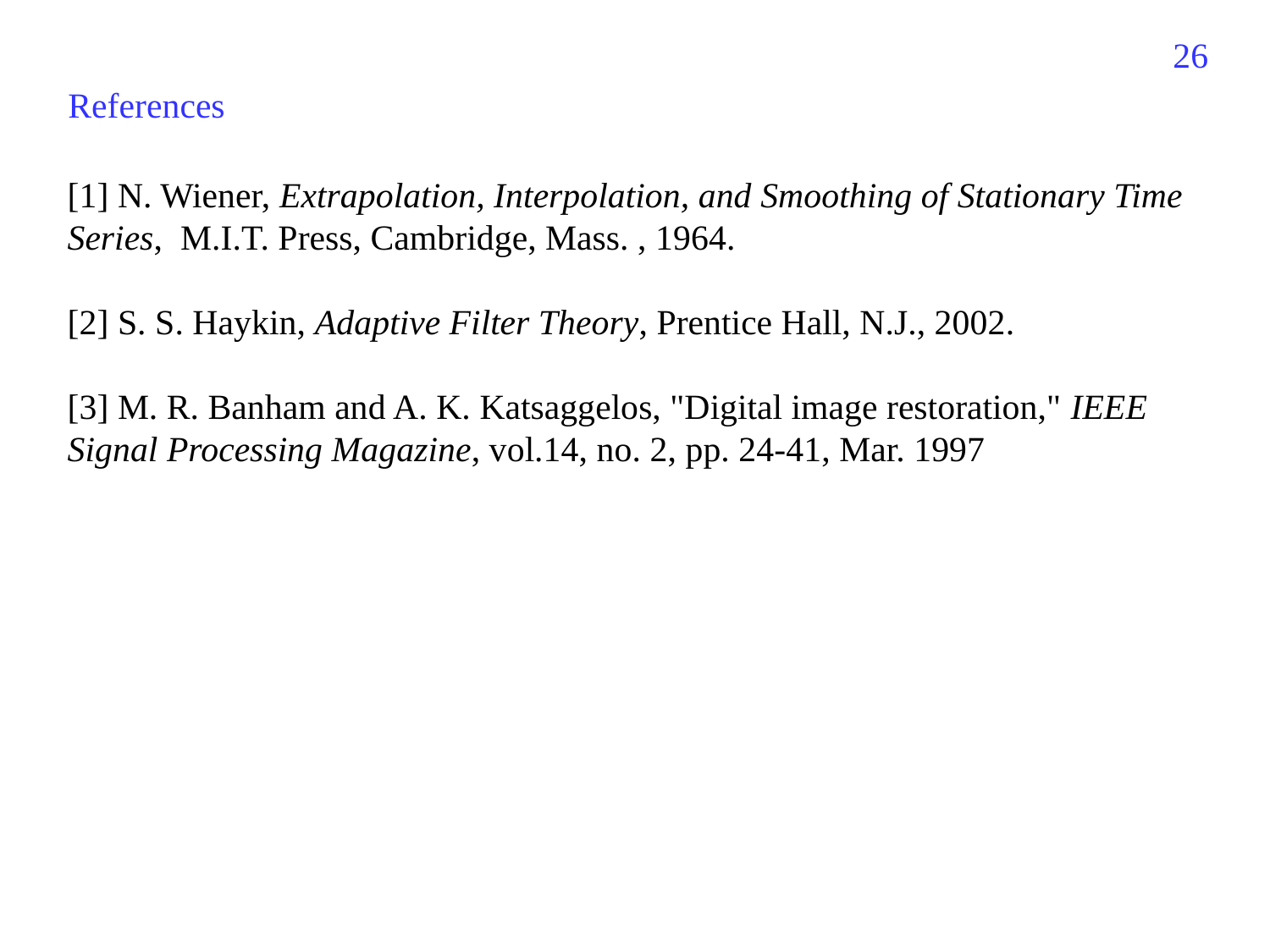

26
References
[1] N. Wiener, Extrapolation, Interpolation, and Smoothing of Stationary Time Series,  M.I.T. Press, Cambridge, Mass. , 1964.

[2] S. S. Haykin, Adaptive Filter Theory, Prentice Hall, N.J., 2002.

[3] M. R. Banham and A. K. Katsaggelos, "Digital image restoration," IEEE Signal Processing Magazine, vol.14, no. 2, pp. 24-41, Mar. 1997